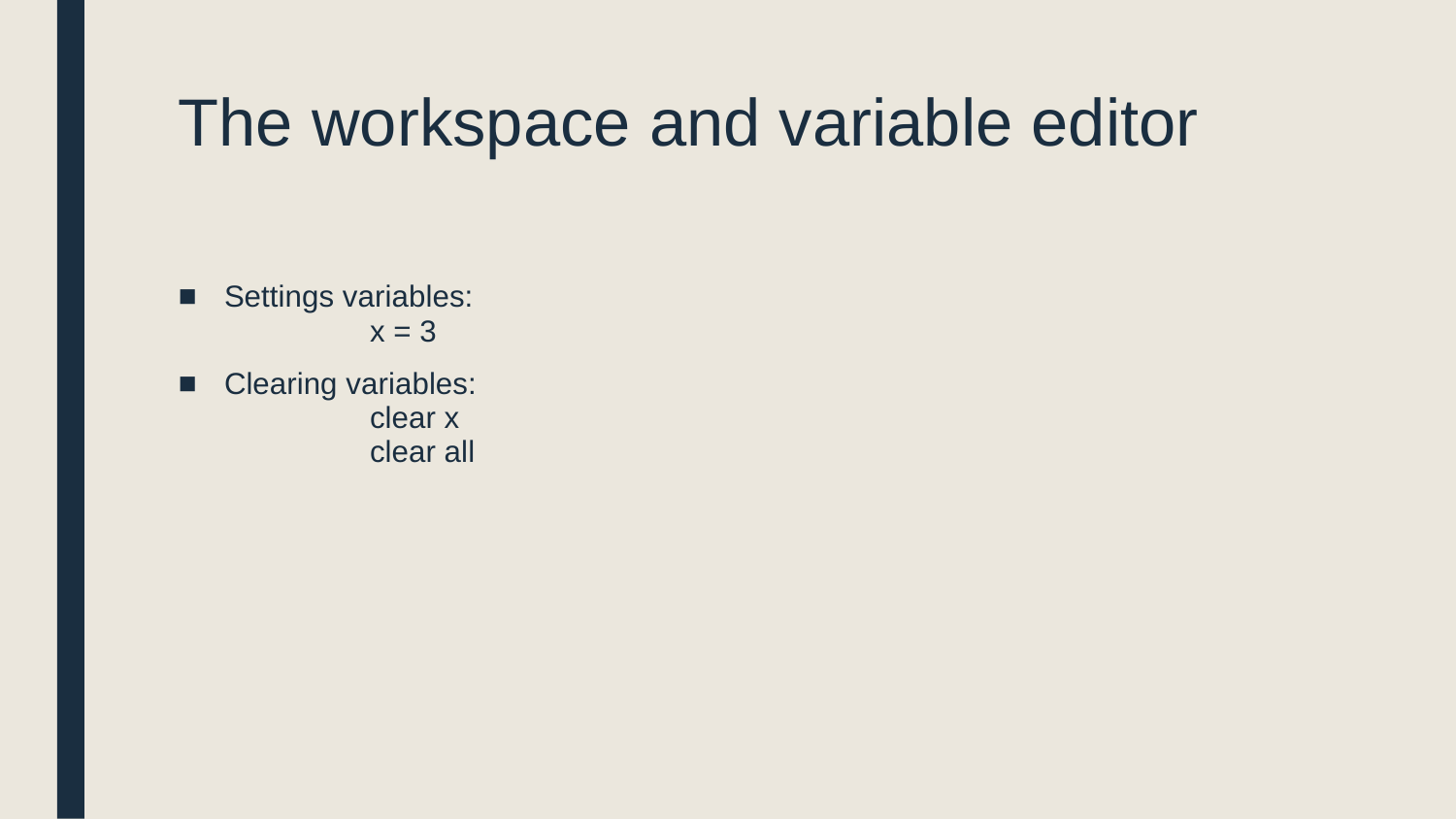

# The workspace and variable editor
Settings variables:
	x = 3
Clearing variables:
	clear x
	clear all